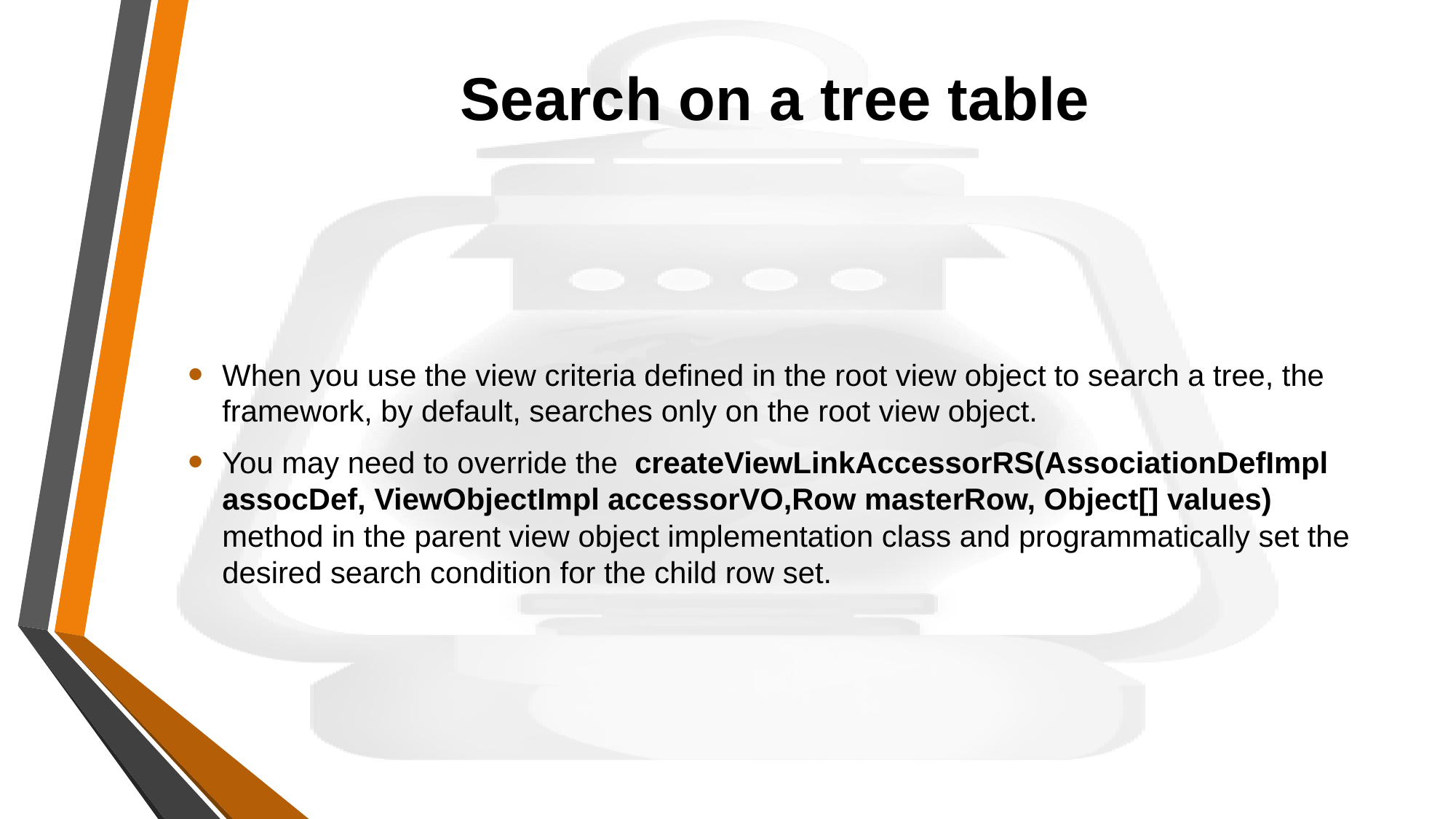

# Search on a tree table
When you use the view criteria defined in the root view object to search a tree, the framework, by default, searches only on the root view object.
You may need to override the  createViewLinkAccessorRS(AssociationDefImpl assocDef, ViewObjectImpl accessorVO,Row masterRow, Object[] values) method in the parent view object implementation class and programmatically set the desired search condition for the child row set.